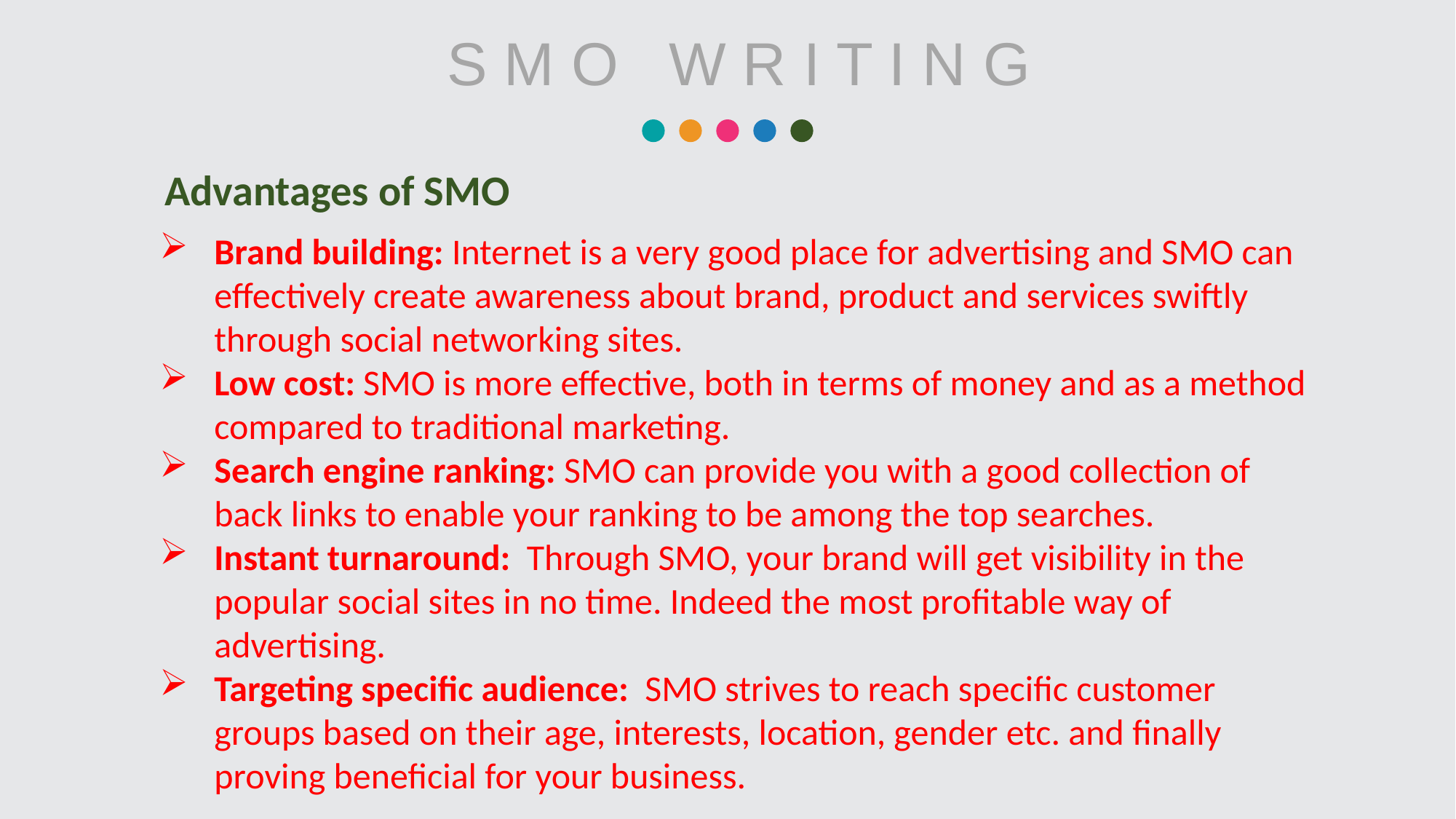

S M O   W R I T I N G

Advantages of SMO
Brand building: Internet is a very good place for advertising and SMO can effectively create awareness about brand, product and services swiftly through social networking sites.
Low cost: SMO is more effective, both in terms of money and as a method compared to traditional marketing.
Search engine ranking: SMO can provide you with a good collection of back links to enable your ranking to be among the top searches.
Instant turnaround:  Through SMO, your brand will get visibility in the popular social sites in no time. Indeed the most profitable way of advertising.
Targeting specific audience:  SMO strives to reach specific customer groups based on their age, interests, location, gender etc. and finally proving beneficial for your business.